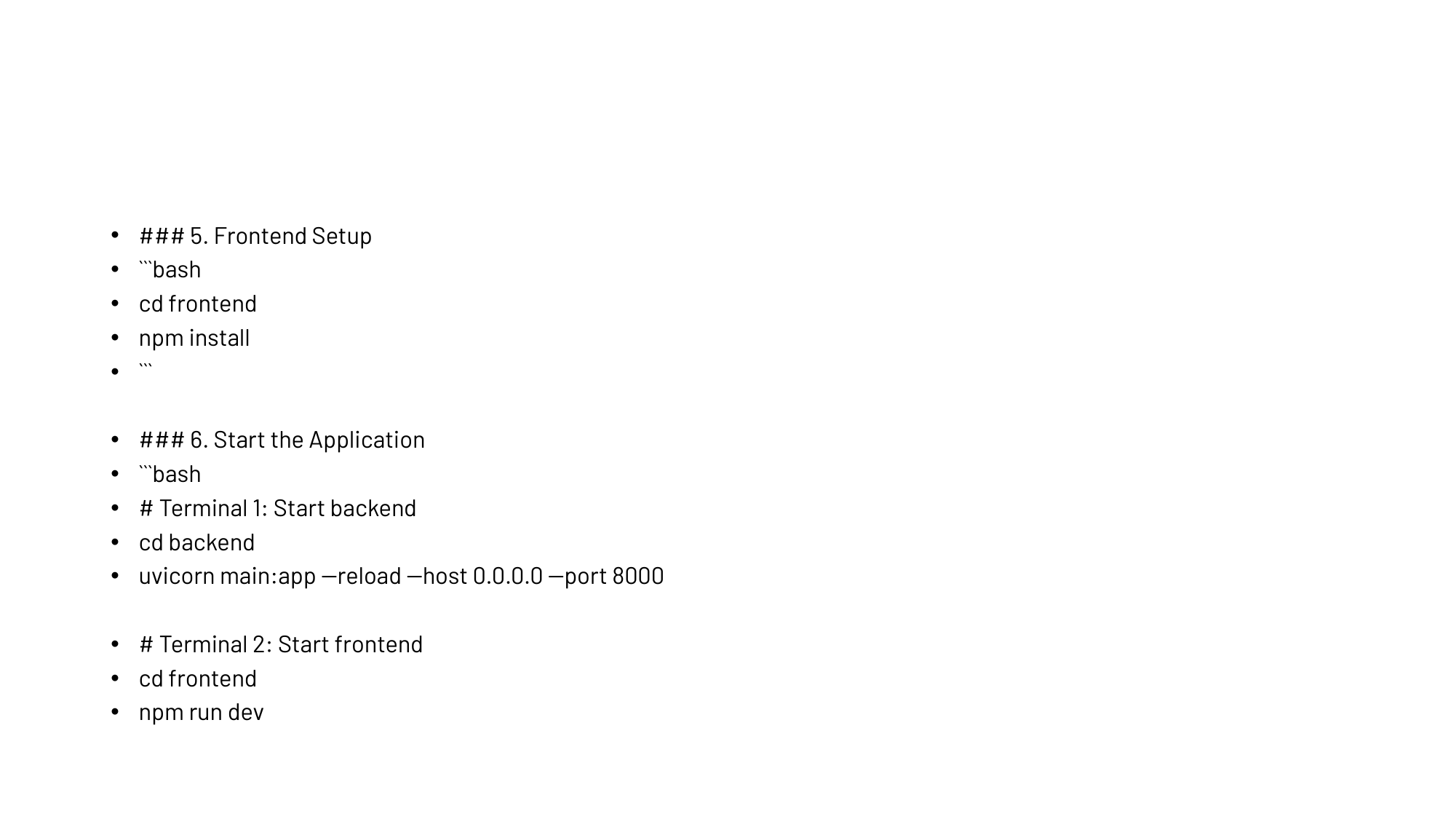

#
### 5. Frontend Setup
```bash
cd frontend
npm install
```

### 6. Start the Application
```bash
# Terminal 1: Start backend
cd backend
uvicorn main:app --reload --host 0.0.0.0 --port 8000

# Terminal 2: Start frontend
cd frontend
npm run dev